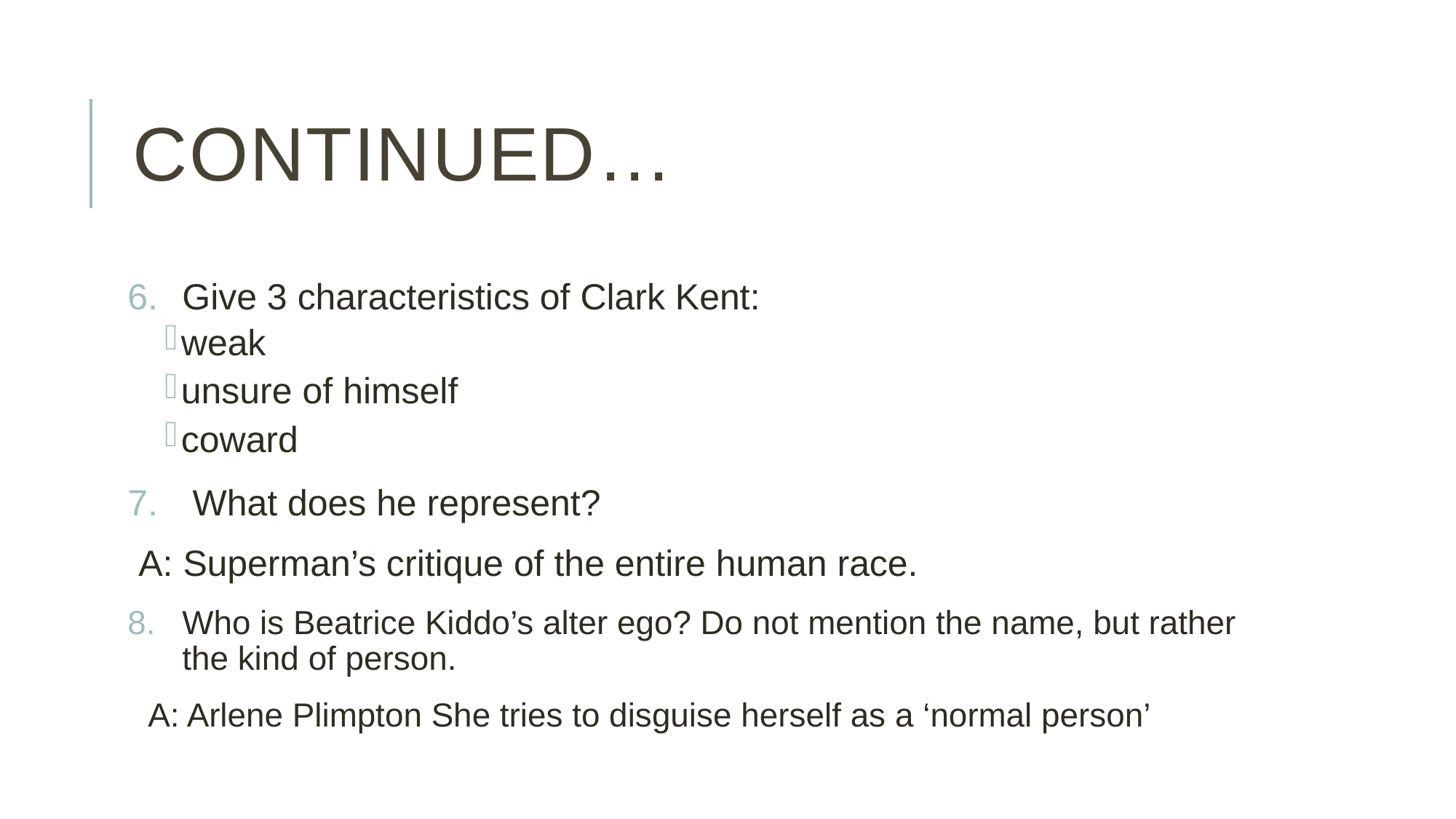

# Continued…
Give 3 characteristics of Clark Kent:
weak
unsure of himself
coward
 What does he represent?
A: Superman’s critique of the entire human race.
Who is Beatrice Kiddo’s alter ego? Do not mention the name, but rather the kind of person.
 A: Arlene Plimpton She tries to disguise herself as a ‘normal person’